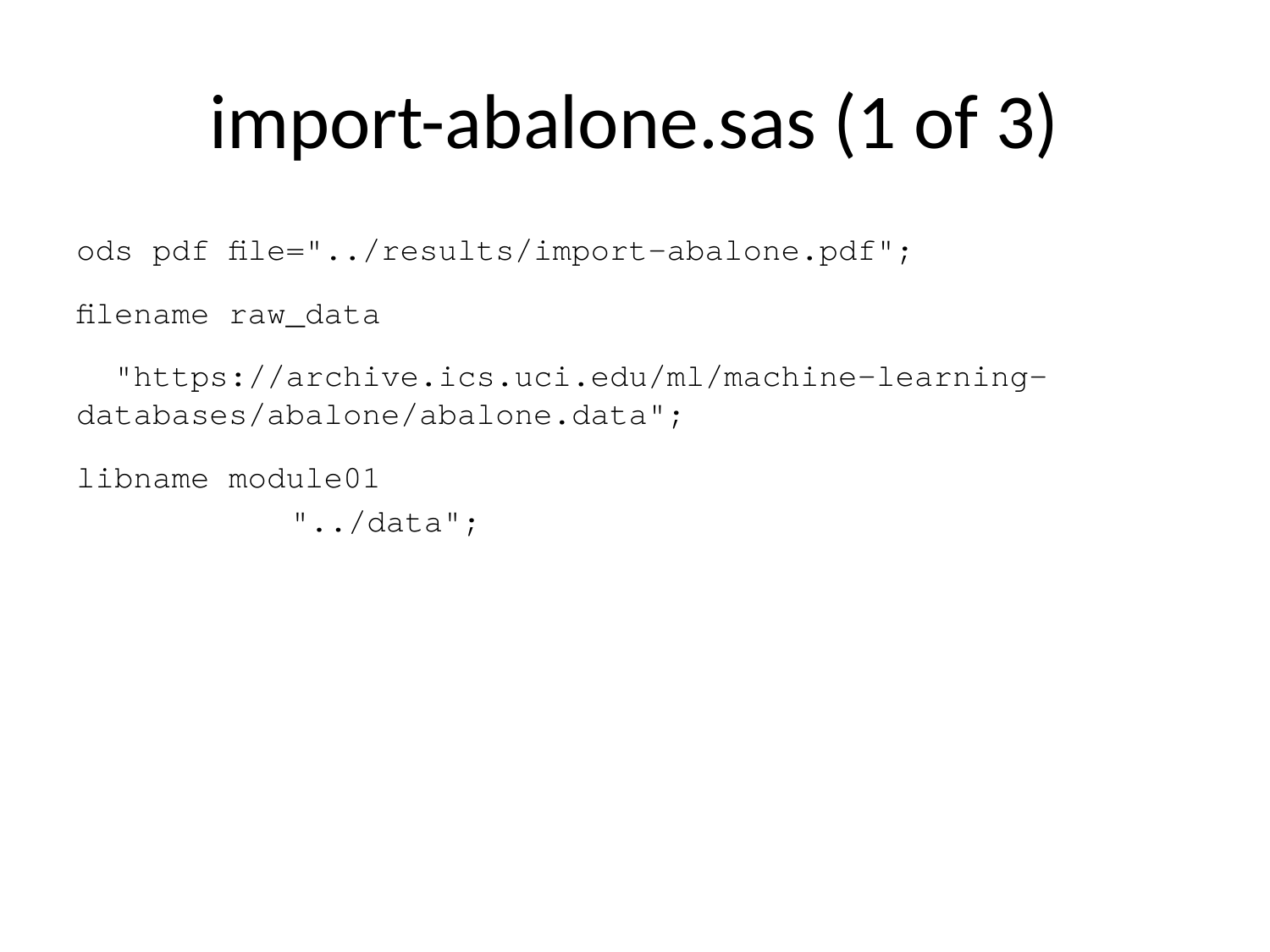

# import-abalone.sas (1 of 3)
ods pdf file="../results/import-abalone.pdf";
filename raw_data
  "https://archive.ics.uci.edu/ml/machine-learning-databases/abalone/abalone.data";
libname module01
  "../data";